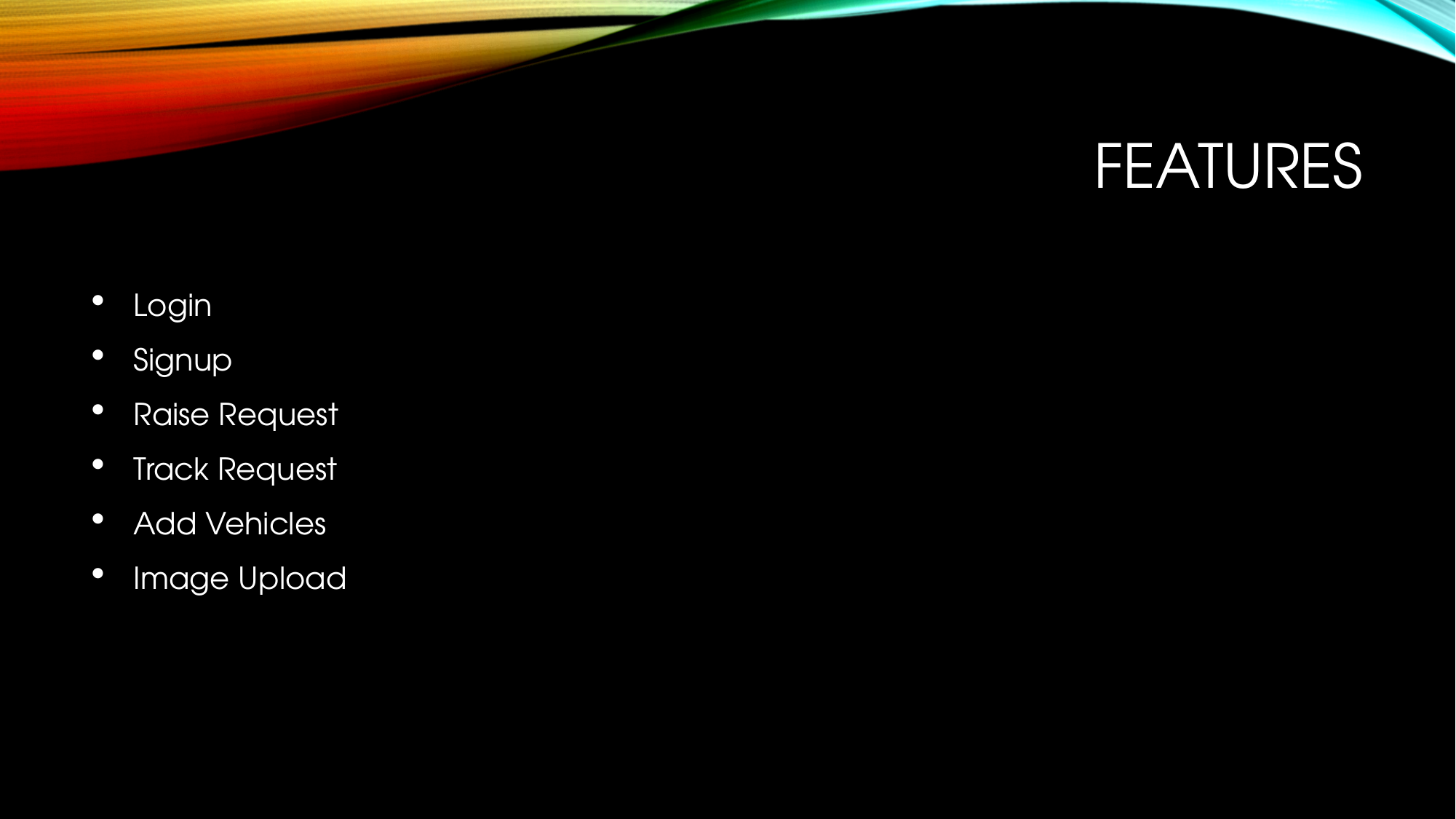

# Features
Login
Signup
Raise Request
Track Request
Add Vehicles
Image Upload